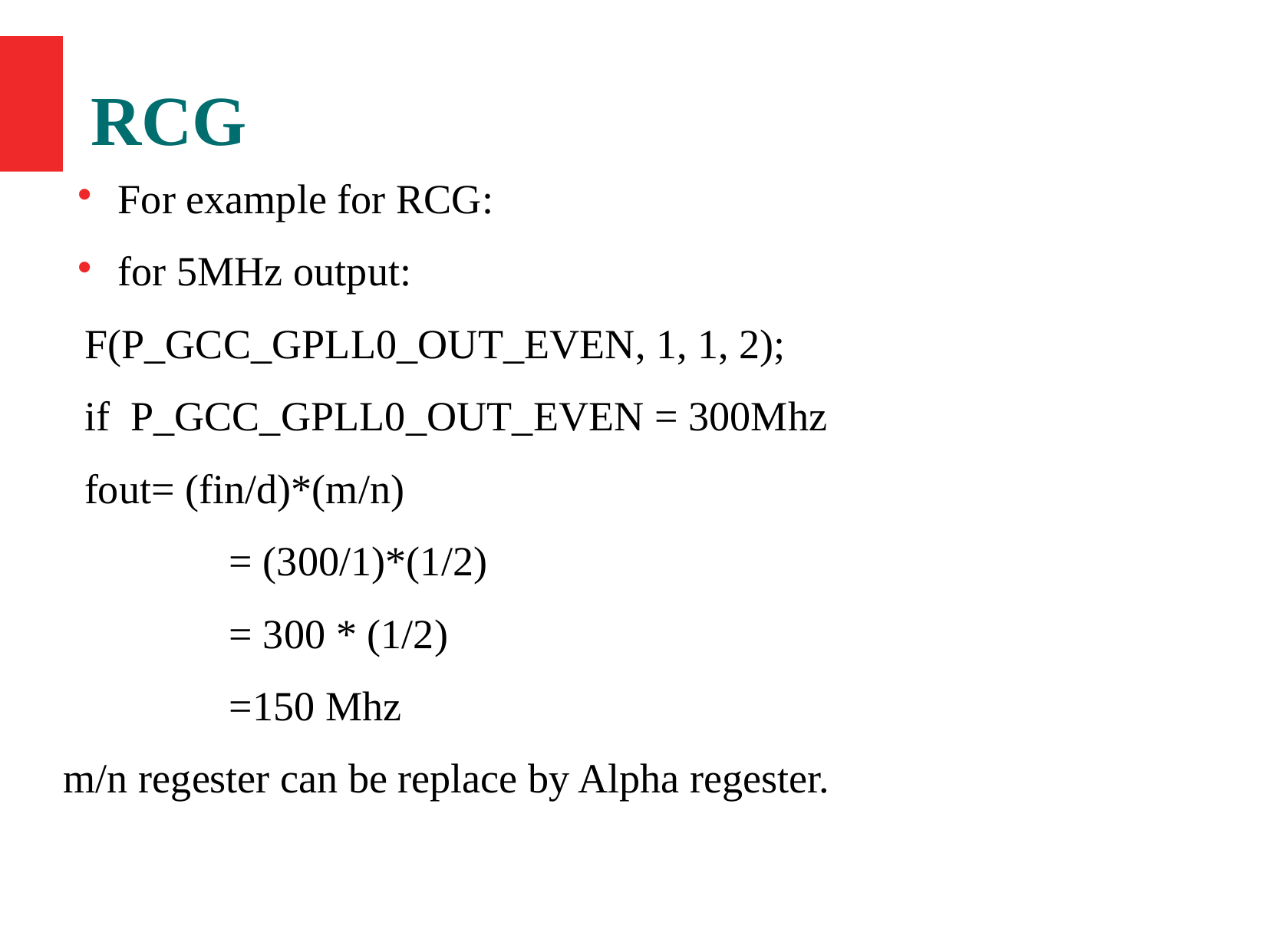

RCG
For example for RCG:
for 5MHz output:
  F(P_GCC_GPLL0_OUT_EVEN, 1, 1, 2);
  if  P_GCC_GPLL0_OUT_EVEN = 300Mhz
  fout= (fin/d)*(m/n)
                = (300/1)*(1/2)
                = 300 * (1/2)
                =150 Mhz
m/n regester can be replace by Alpha regester.